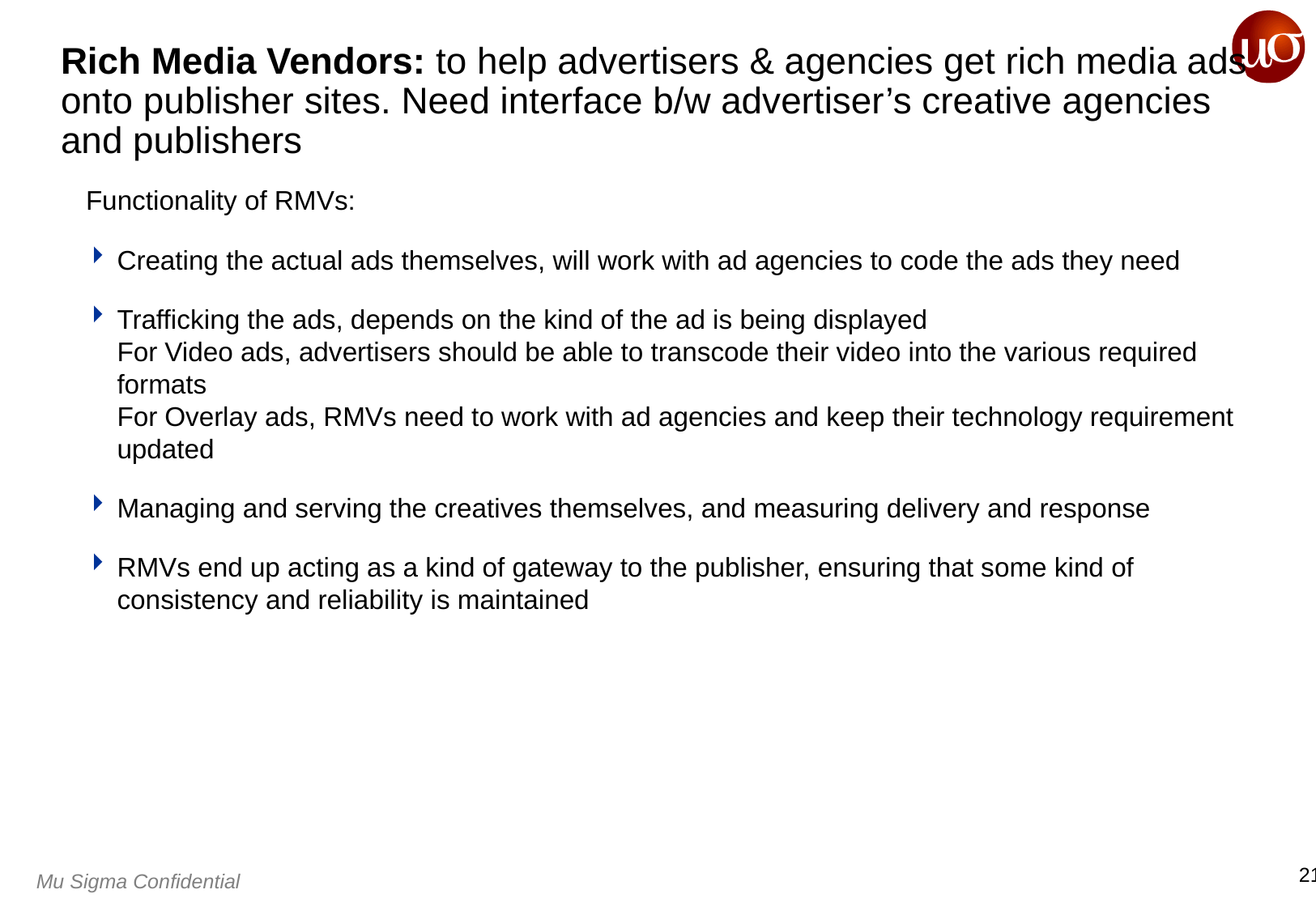

# Rich Media Vendors: to help advertisers & agencies get rich media ads onto publisher sites. Need interface b/w advertiser’s creative agencies and publishers
Functionality of RMVs:
Creating the actual ads themselves, will work with ad agencies to code the ads they need
Trafficking the ads, depends on the kind of the ad is being displayed
For Video ads, advertisers should be able to transcode their video into the various required formats
For Overlay ads, RMVs need to work with ad agencies and keep their technology requirement updated
Managing and serving the creatives themselves, and measuring delivery and response
RMVs end up acting as a kind of gateway to the publisher, ensuring that some kind of consistency and reliability is maintained